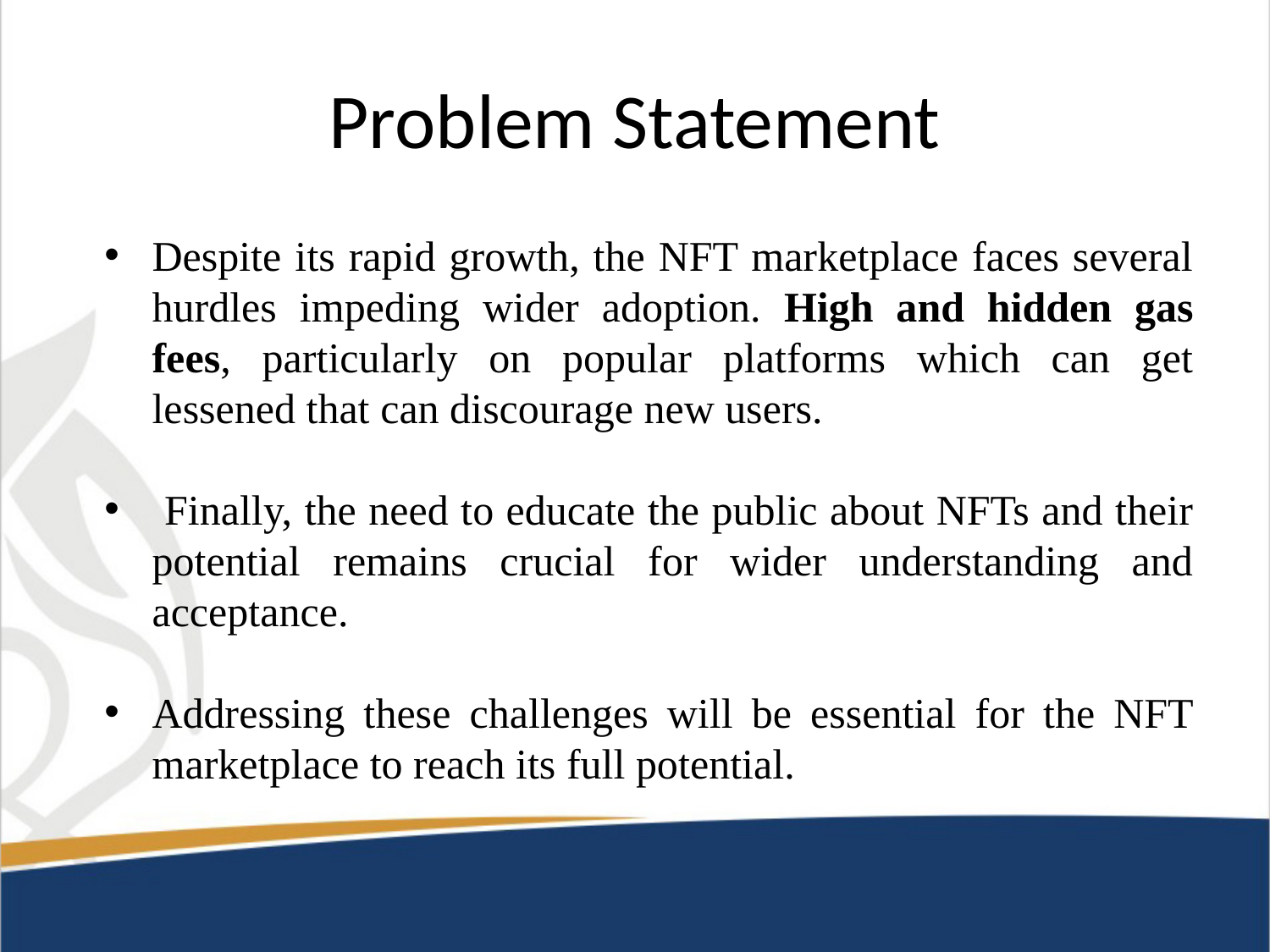

# Problem Statement
Despite its rapid growth, the NFT marketplace faces several hurdles impeding wider adoption. High and hidden gas fees, particularly on popular platforms which can get lessened that can discourage new users.

 Finally, the need to educate the public about NFTs and their potential remains crucial for wider understanding and acceptance.

Addressing these challenges will be essential for the NFT marketplace to reach its full potential.